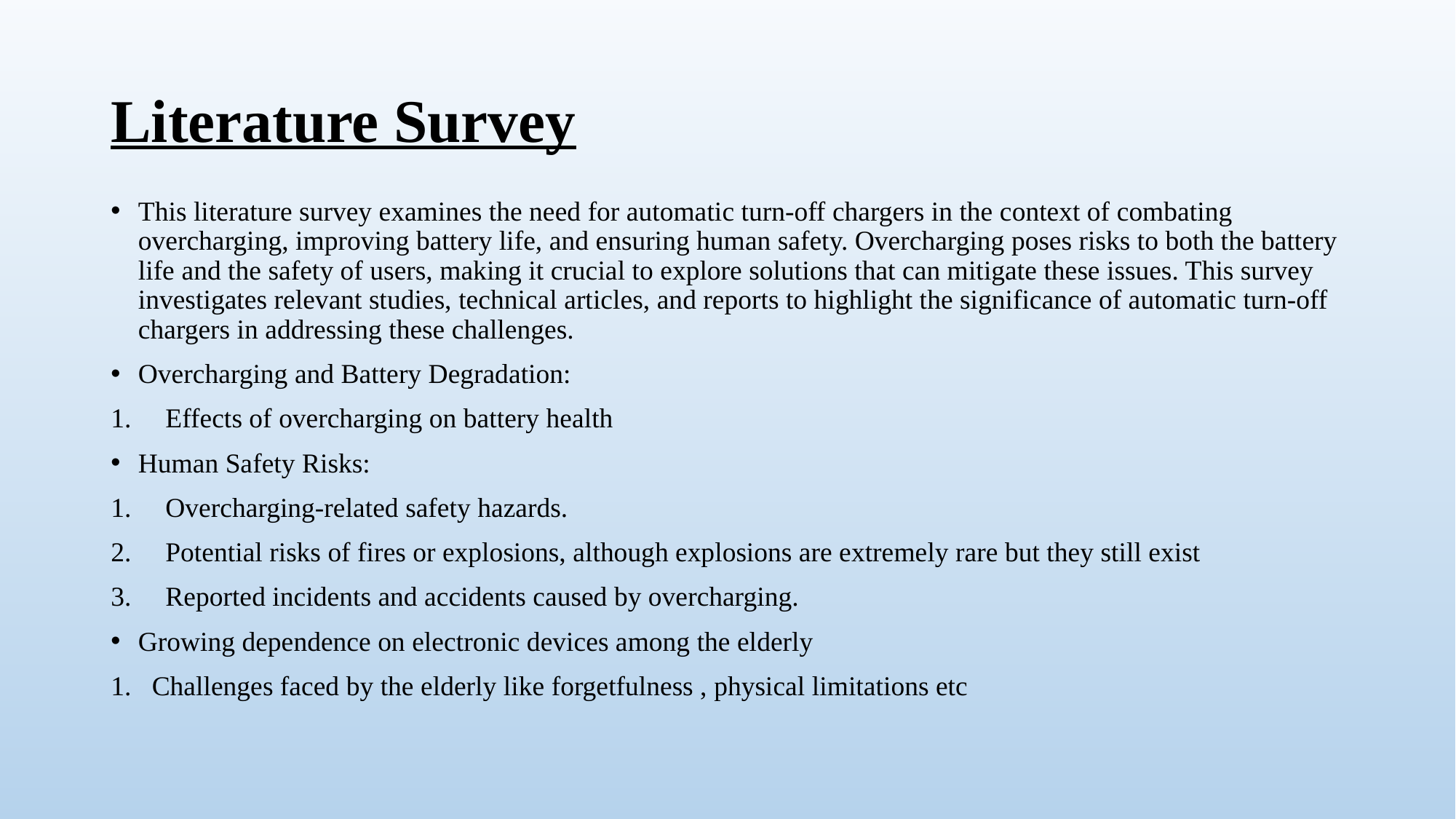

# Literature Survey
This literature survey examines the need for automatic turn-off chargers in the context of combating overcharging, improving battery life, and ensuring human safety. Overcharging poses risks to both the battery life and the safety of users, making it crucial to explore solutions that can mitigate these issues. This survey investigates relevant studies, technical articles, and reports to highlight the significance of automatic turn-off chargers in addressing these challenges.
Overcharging and Battery Degradation:
Effects of overcharging on battery health
Human Safety Risks:
Overcharging-related safety hazards.
Potential risks of fires or explosions, although explosions are extremely rare but they still exist
Reported incidents and accidents caused by overcharging.
Growing dependence on electronic devices among the elderly
Challenges faced by the elderly like forgetfulness , physical limitations etc